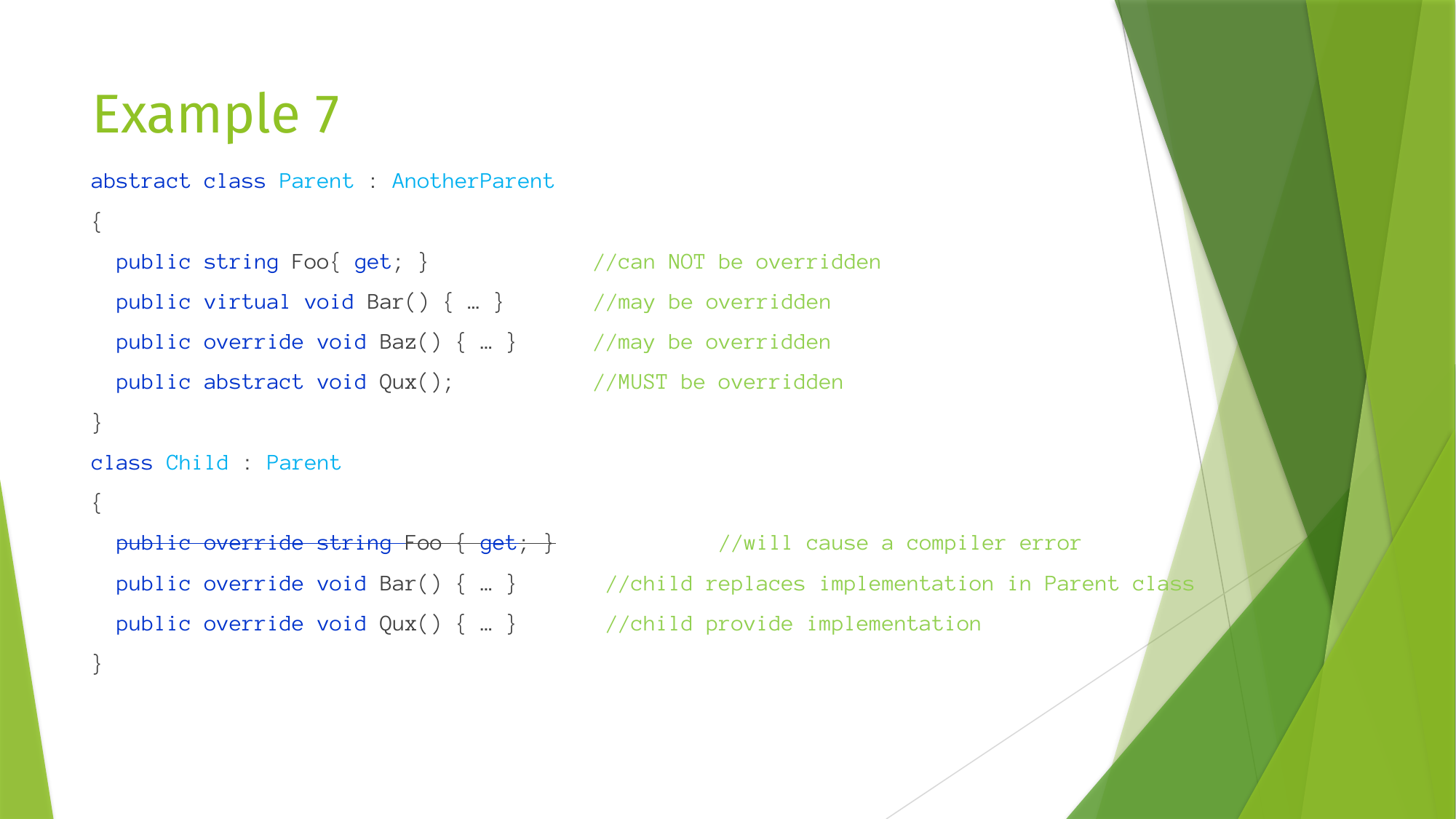

# Example 7
abstract class Parent : AnotherParent
{
  public string Foo{ get; }             //can NOT be overridden
  public virtual void Bar() { … }       //may be overridden
  public override void Baz() { … }      //may be overridden
  public abstract void Qux();           //MUST be overridden
}
class Child : Parent
{
  public override string Foo { get; }             //will cause a compiler error
  public override void Bar() { … }       //child replaces implementation in Parent class
  public override void Qux() { … }       //child provide implementation
}